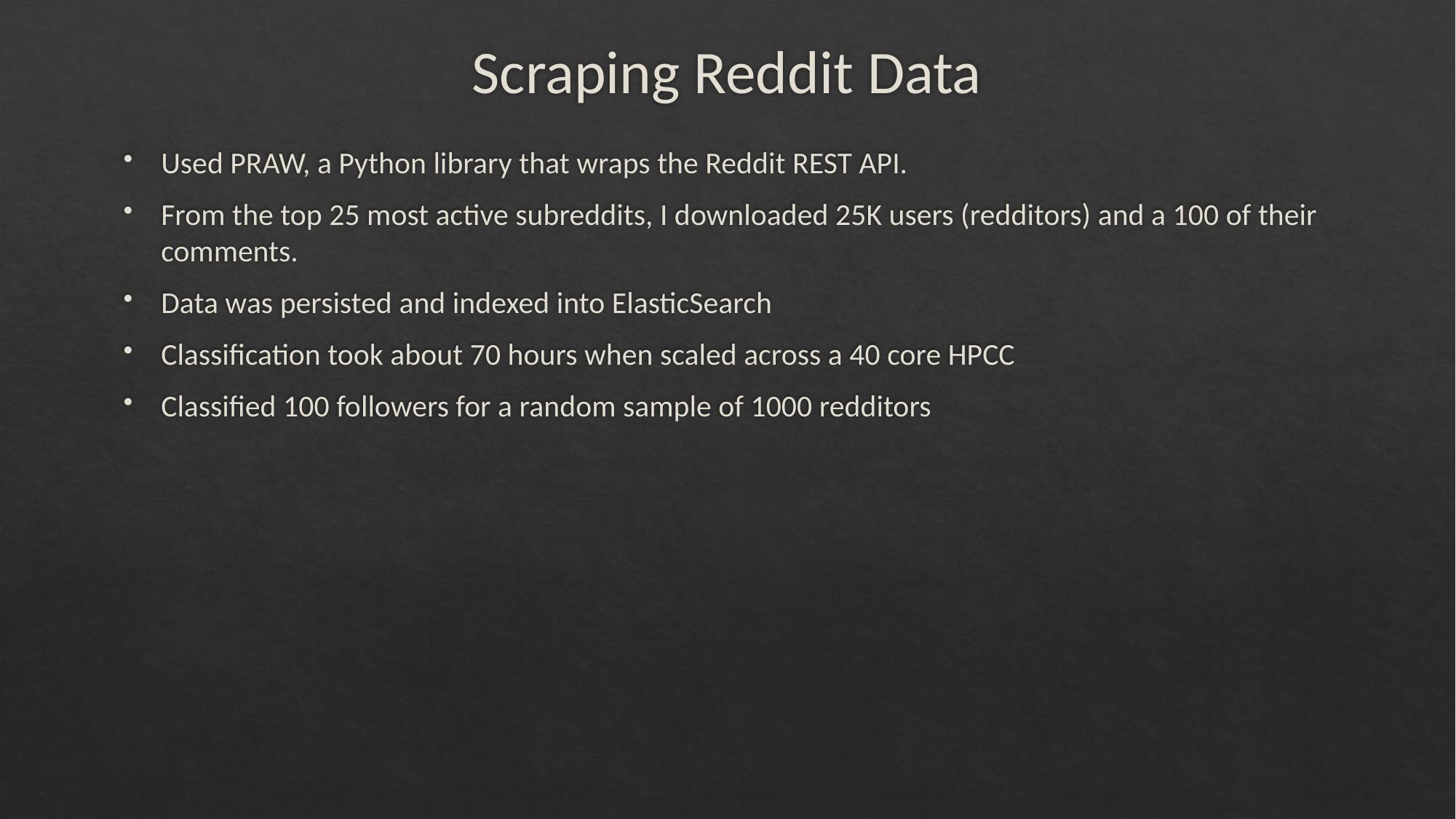

# Scraping Reddit Data
Used PRAW, a Python library that wraps the Reddit REST API.
From the top 25 most active subreddits, I downloaded 25K users (redditors) and a 100 of their comments.
Data was persisted and indexed into ElasticSearch
Classification took about 70 hours when scaled across a 40 core HPCC
Classified 100 followers for a random sample of 1000 redditors